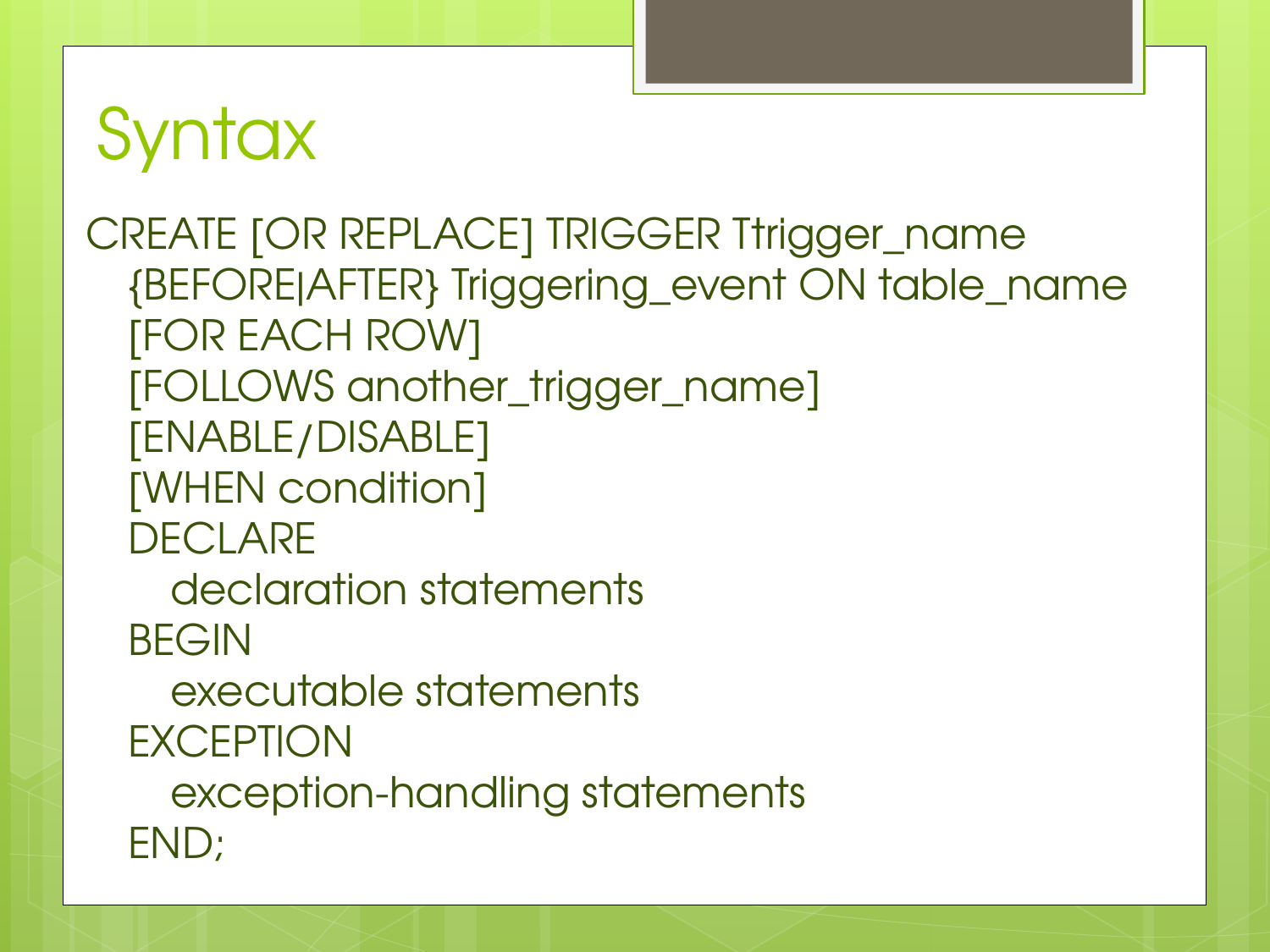

# Syntax
CREATE [OR REPLACE] TRIGGER Ttrigger_name
 {BEFORE|AFTER} Triggering_event ON table_name
 [FOR EACH ROW]
 [FOLLOWS another_trigger_name]
 [ENABLE/DISABLE]
 [WHEN condition]
 DECLARE
  declaration statements
 BEGIN
  executable statements
 EXCEPTION
  exception-handling statements
 END;